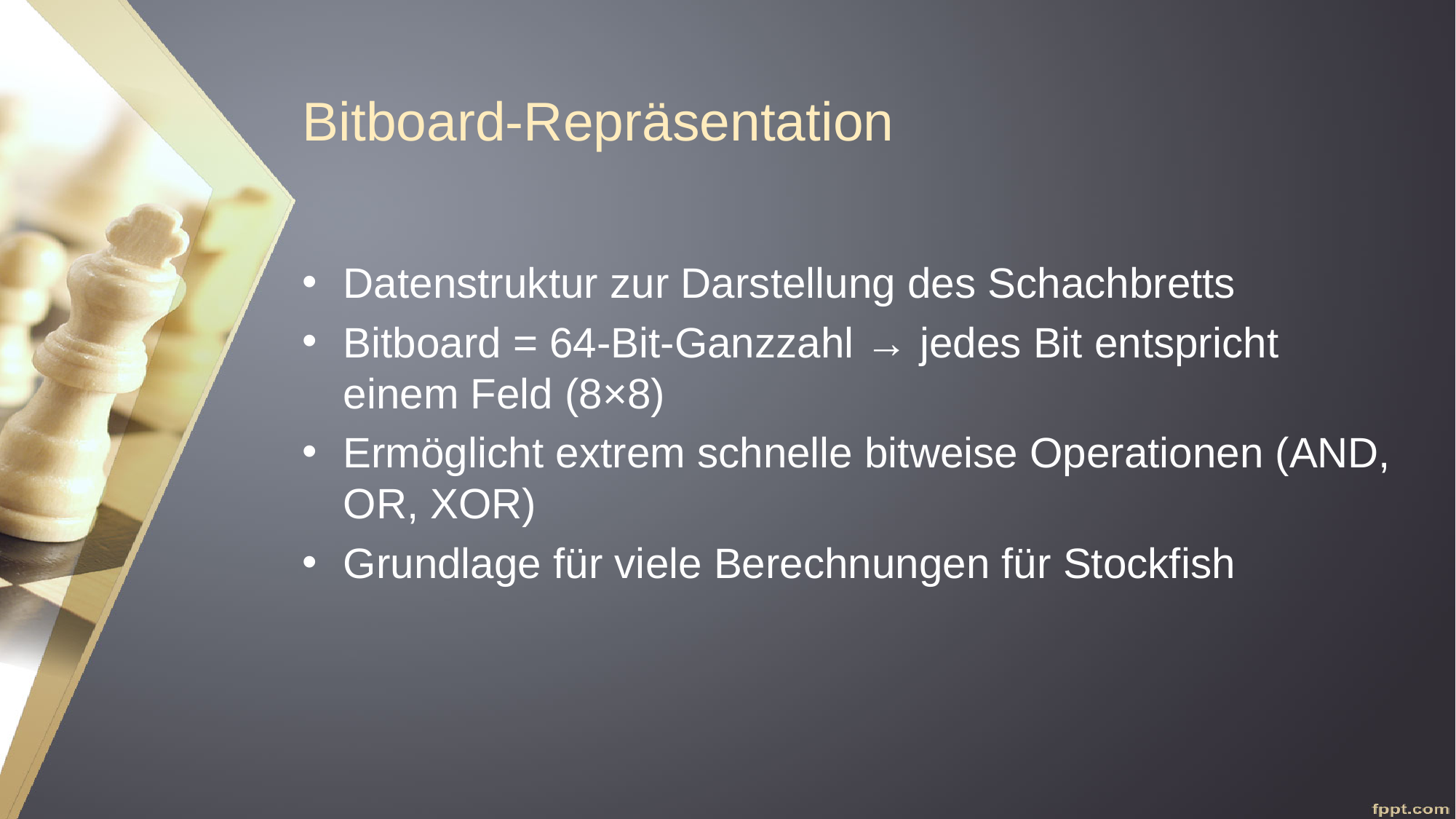

# Bitboard-Repräsentation

Datenstruktur zur Darstellung des Schachbretts
Bitboard = 64-Bit-Ganzzahl → jedes Bit entspricht einem Feld (8×8)
Ermöglicht extrem schnelle bitweise Operationen (AND, OR, XOR)
Grundlage für viele Berechnungen für Stockfish